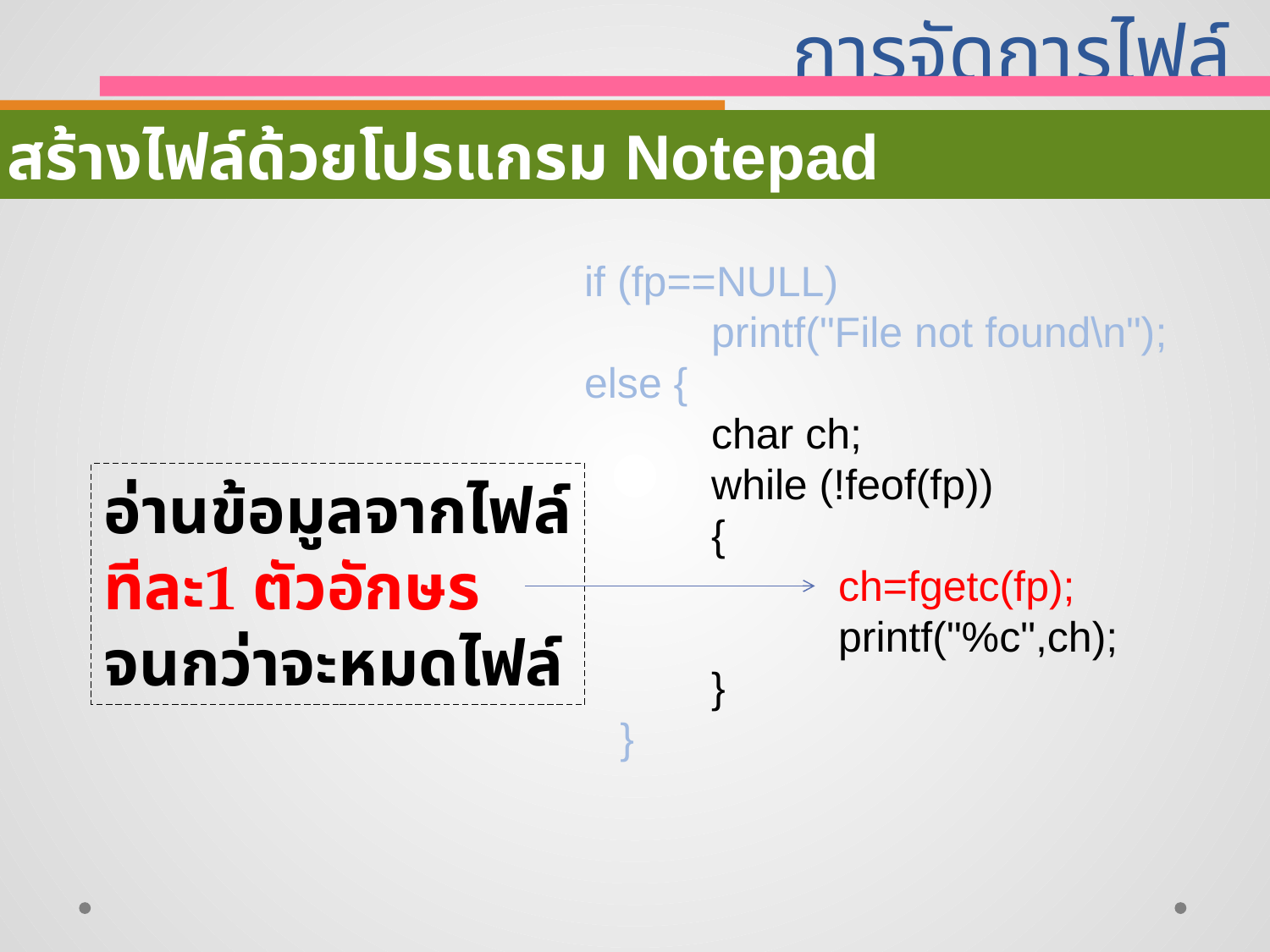

# การจัดการไฟล์

สร้างไฟล์ด้วยโปรแกรม Notepad
	if (fp==NULL)
		printf("File not found\n");
	else {
		char ch;
		while (!feof(fp))
		{
			ch=fgetc(fp);
			printf("%c",ch);
		}
	   }
อ่านข้อมูลจากไฟล์
ทีละ1 ตัวอักษร
จนกว่าจะหมดไฟล์